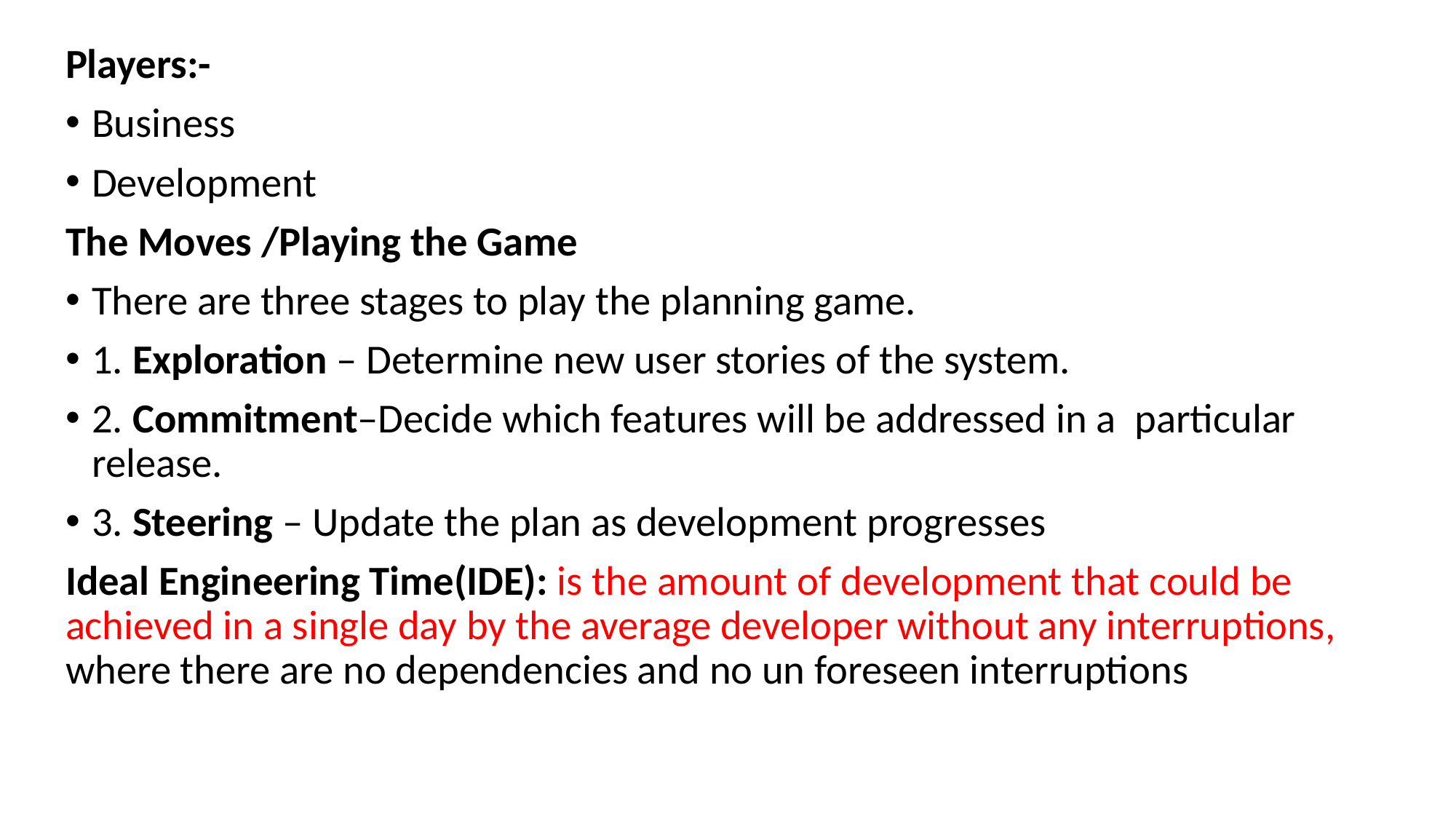

Players:-
Business
Development
The Moves /Playing the Game
There are three stages to play the planning game.
1. Exploration – Determine new user stories of the system.
2. Commitment–Decide which features will be addressed in a  particular release.
3. Steering – Update the plan as development progresses
Ideal Engineering Time(IDE): is the amount of development that could be achieved in a single day by the average developer without any interruptions, where there are no dependencies and no un foreseen interruptions